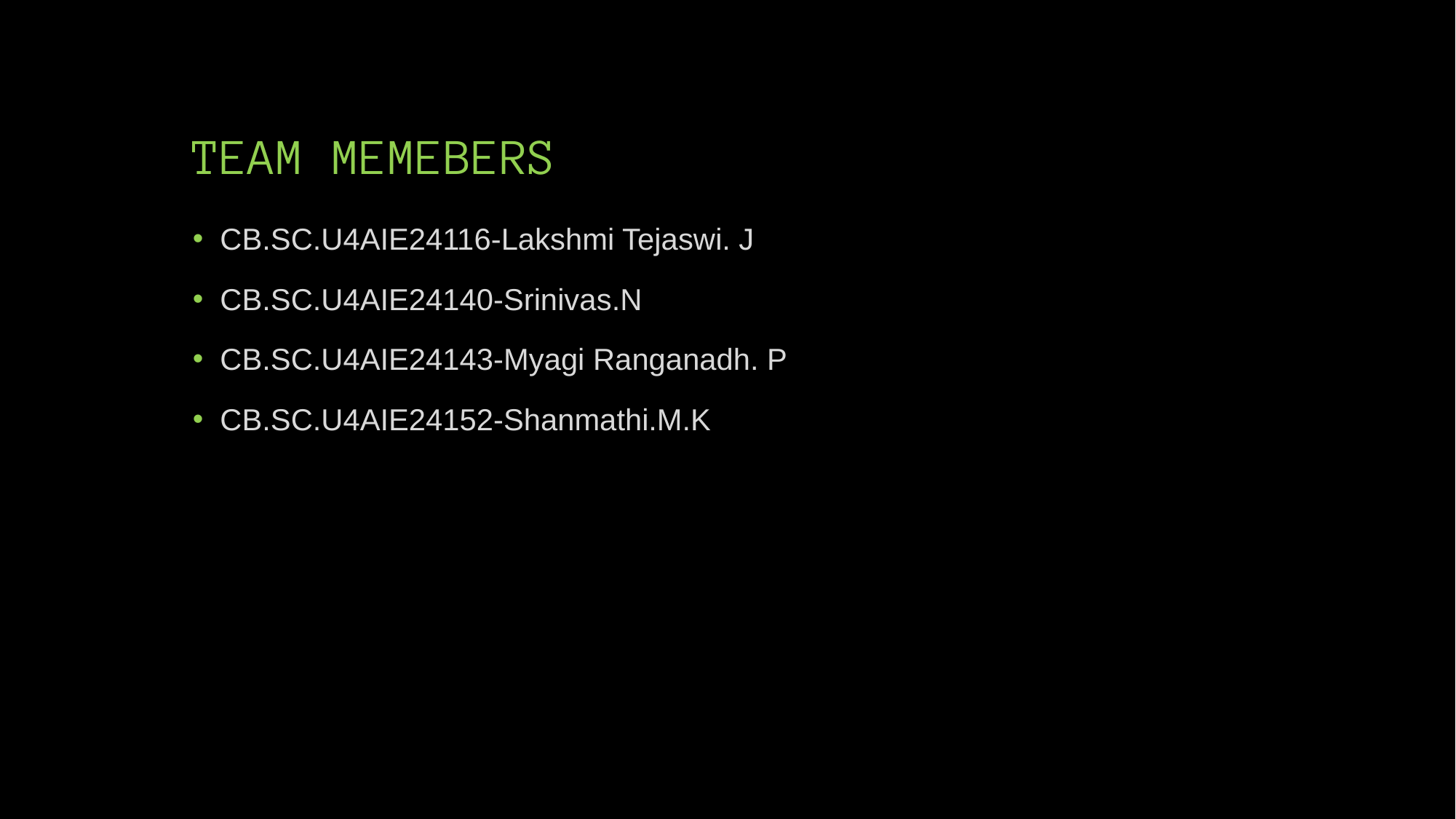

# TEAM MEMEBERS
CB.SC.U4AIE24116-Lakshmi Tejaswi. J
CB.SC.U4AIE24140-Srinivas.N
CB.SC.U4AIE24143-Myagi Ranganadh. P
CB.SC.U4AIE24152-Shanmathi.M.K